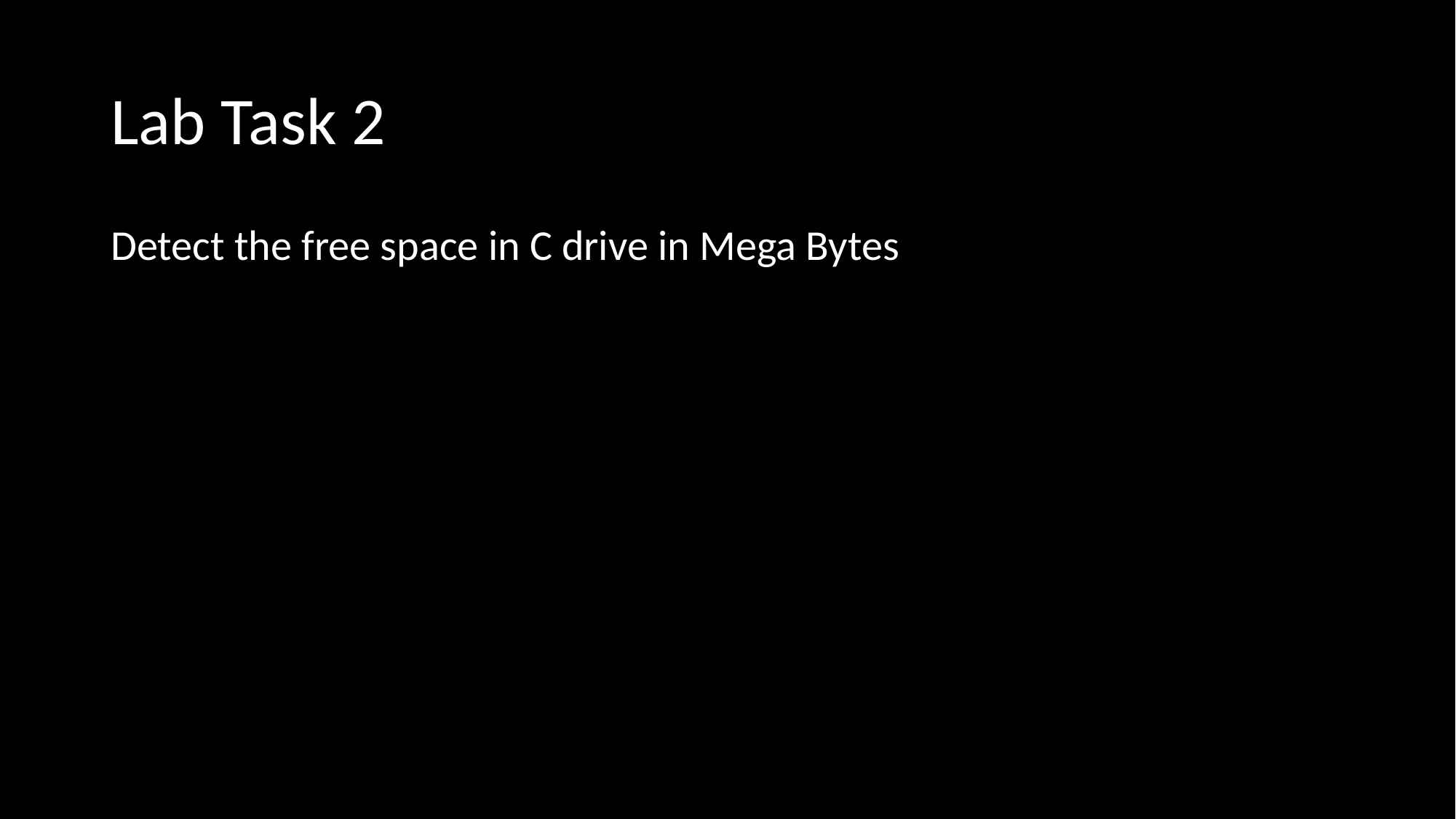

# Lab Task 2
Detect the free space in C drive in Mega Bytes